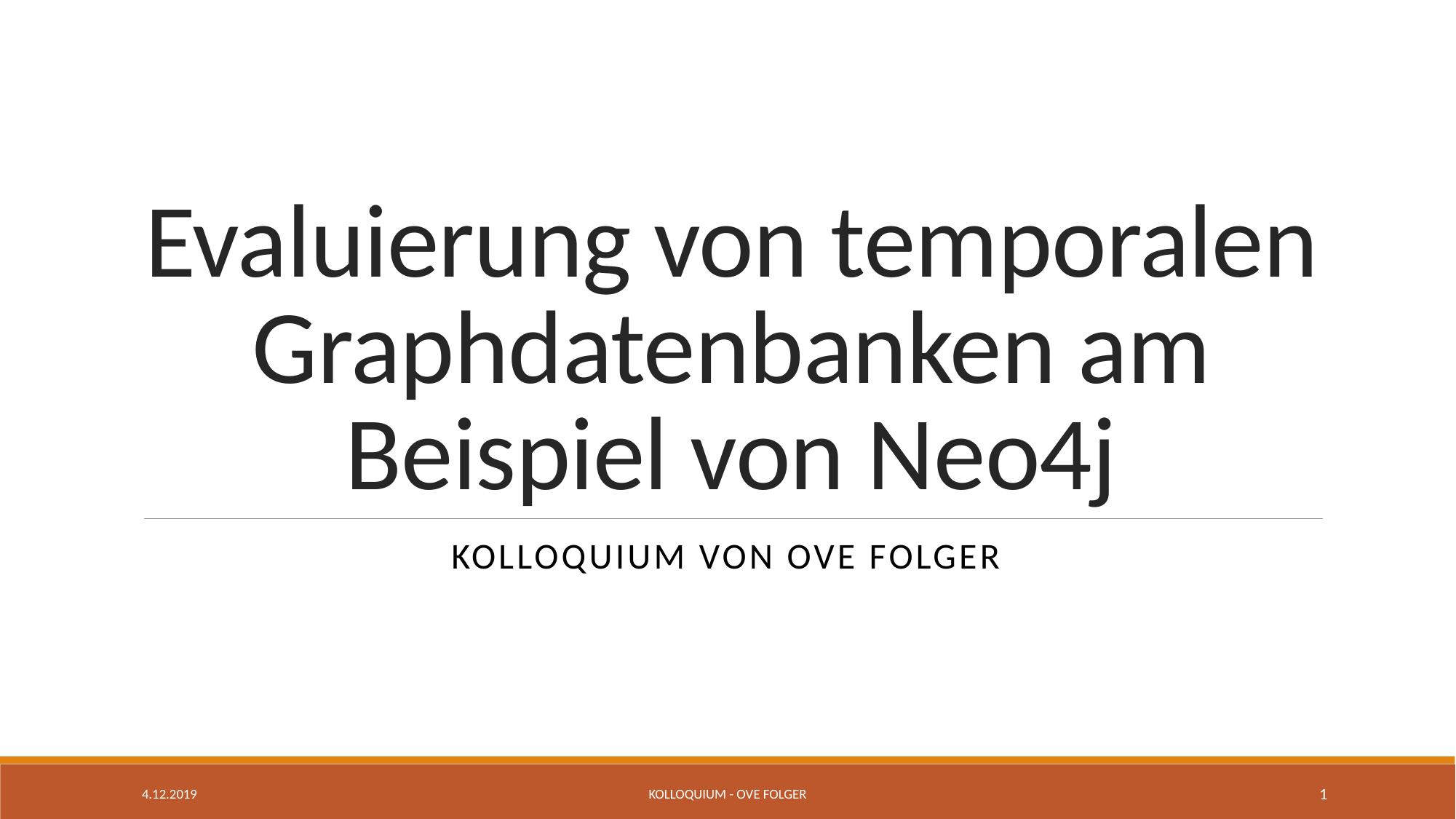

# Evaluierung von temporalen Graphdatenbanken am Beispiel von Neo4j
Kolloquium von Ove Folger
4.12.2019
Kolloquium - Ove Folger
1